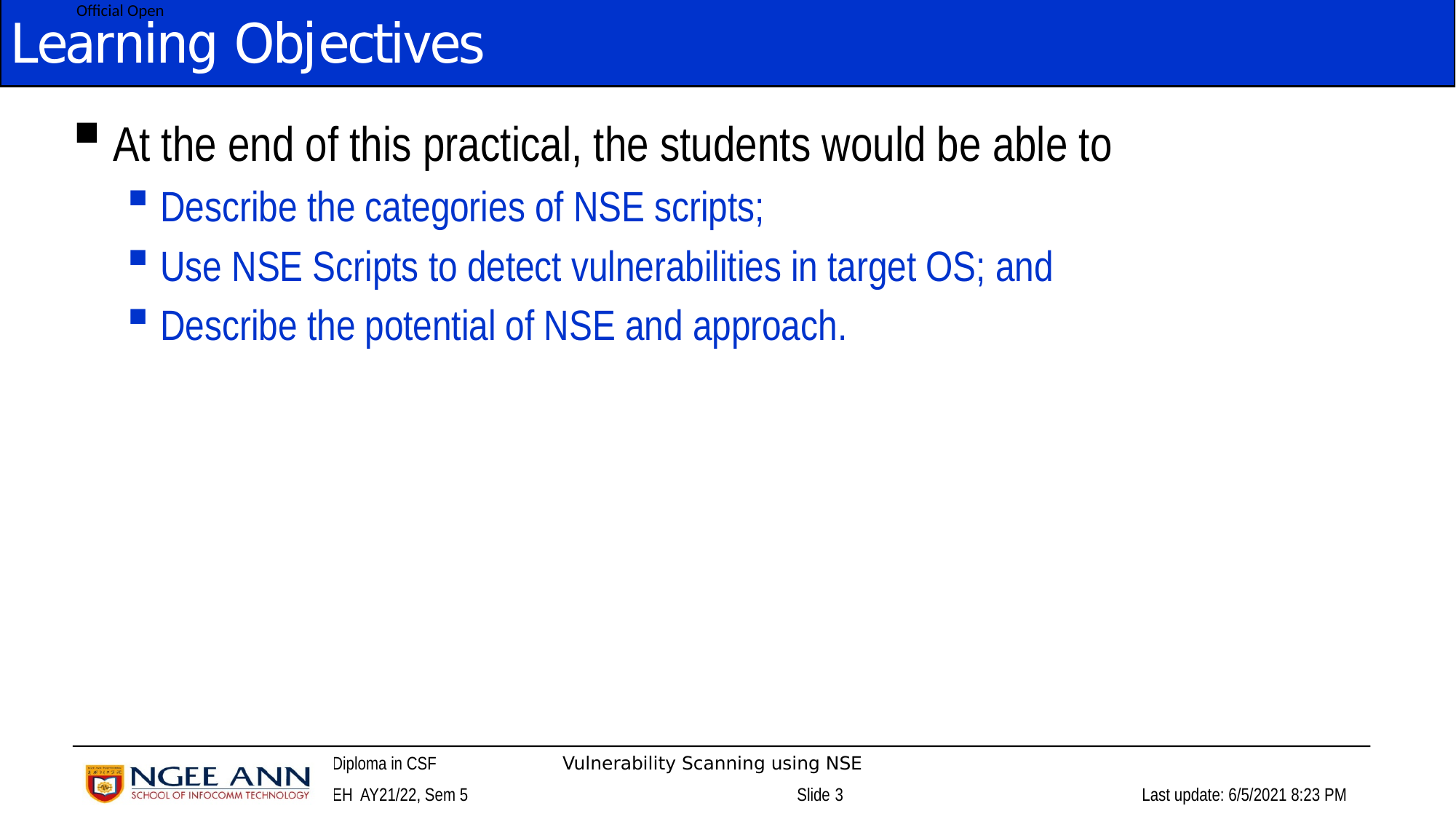

# Learning Objectives
At the end of this practical, the students would be able to
Describe the categories of NSE scripts;
Use NSE Scripts to detect vulnerabilities in target OS; and
Describe the potential of NSE and approach.